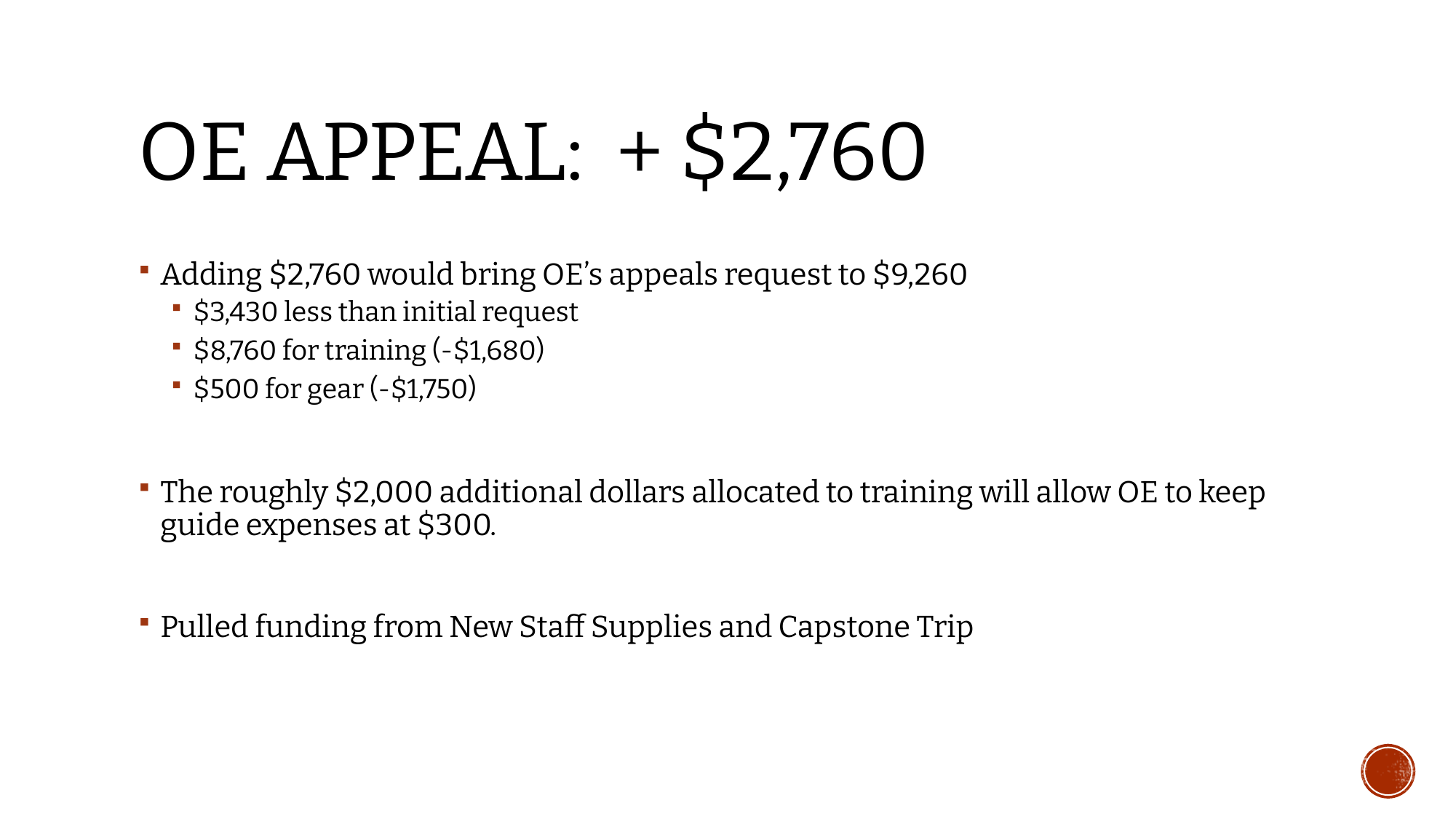

# OE Appeal:  + $2,760
Adding $2,760 would bring OE’s appeals request to $9,260
$3,430 less than initial request
$8,760 for training (-$1,680)
$500 for gear (-$1,750)

The roughly $2,000 additional dollars allocated to training will allow OE to keep guide expenses at $300.

Pulled funding from New Staff Supplies and Capstone Trip